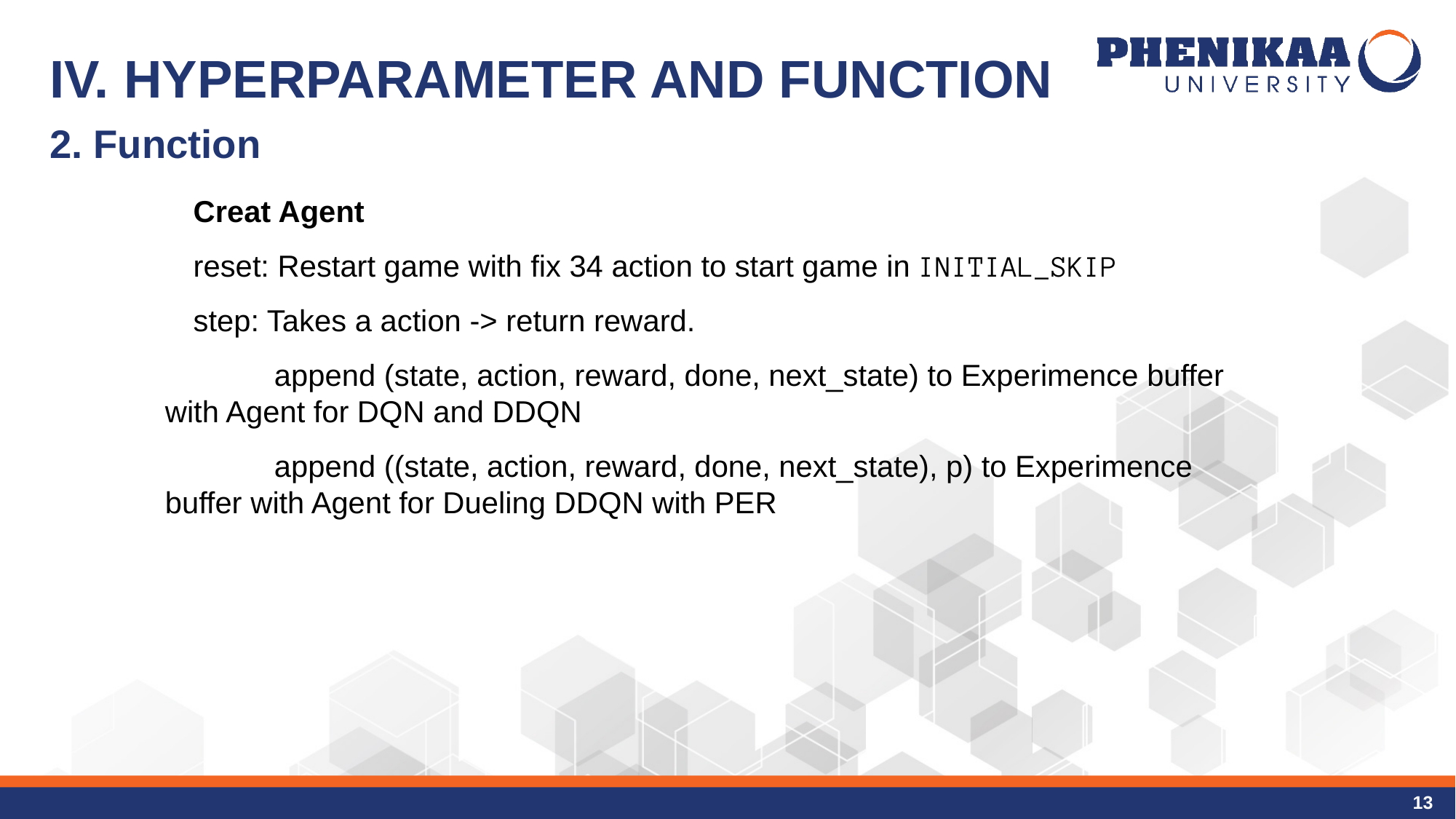

# IV. HYPERPARAMETER AND FUNCTION 2. Function
Creat Agent
reset: Restart game with fix 34 action to start game in INITIAL_SKIP
step: Takes a action -> return reward.
	append (state, action, reward, done, next_state) to Experimence buffer with Agent for DQN and DDQN
	append ((state, action, reward, done, next_state), p) to Experimence buffer with Agent for Dueling DDQN with PER

13